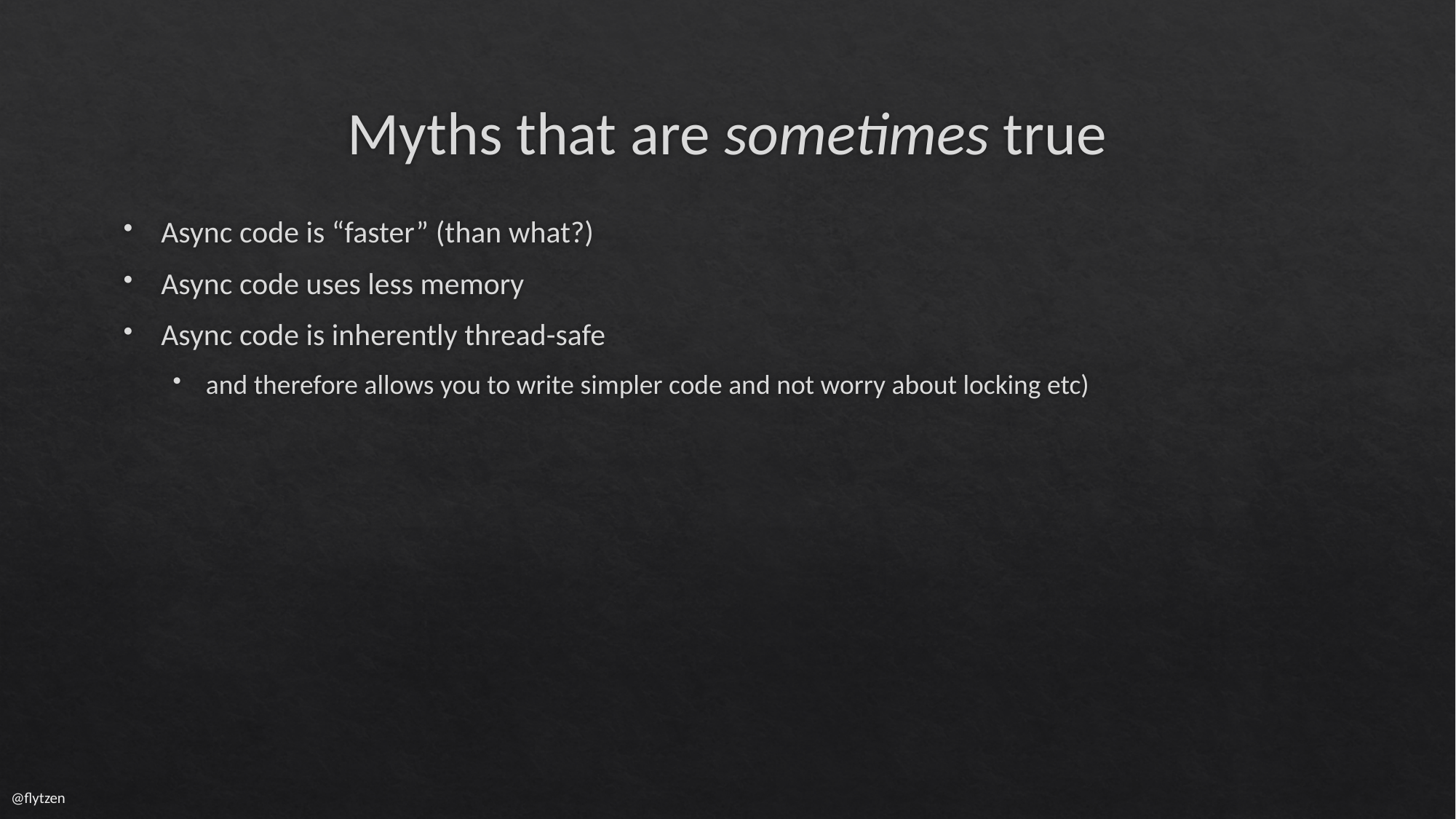

# Myths that are sometimes true
Async code is “faster” (than what?)
Async code uses less memory
Async code is inherently thread-safe
and therefore allows you to write simpler code and not worry about locking etc)
@flytzen